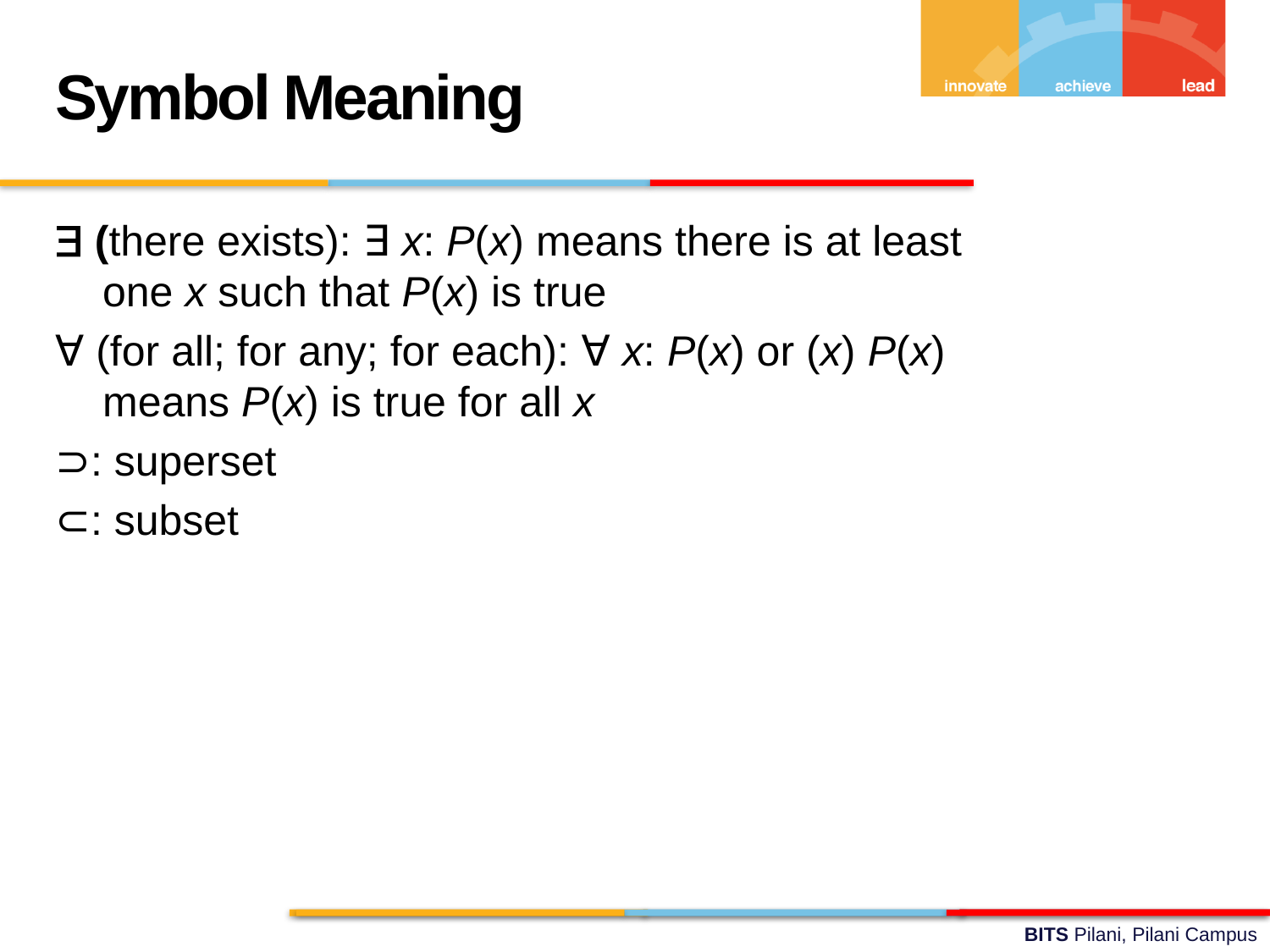

Symbol Meaning
∃ (there exists): ∃ x: P(x) means there is at least one x such that P(x) is true
∀ (for all; for any; for each): ∀ x: P(x) or (x) P(x) means P(x) is true for all x
⊃: superset
⊂: subset